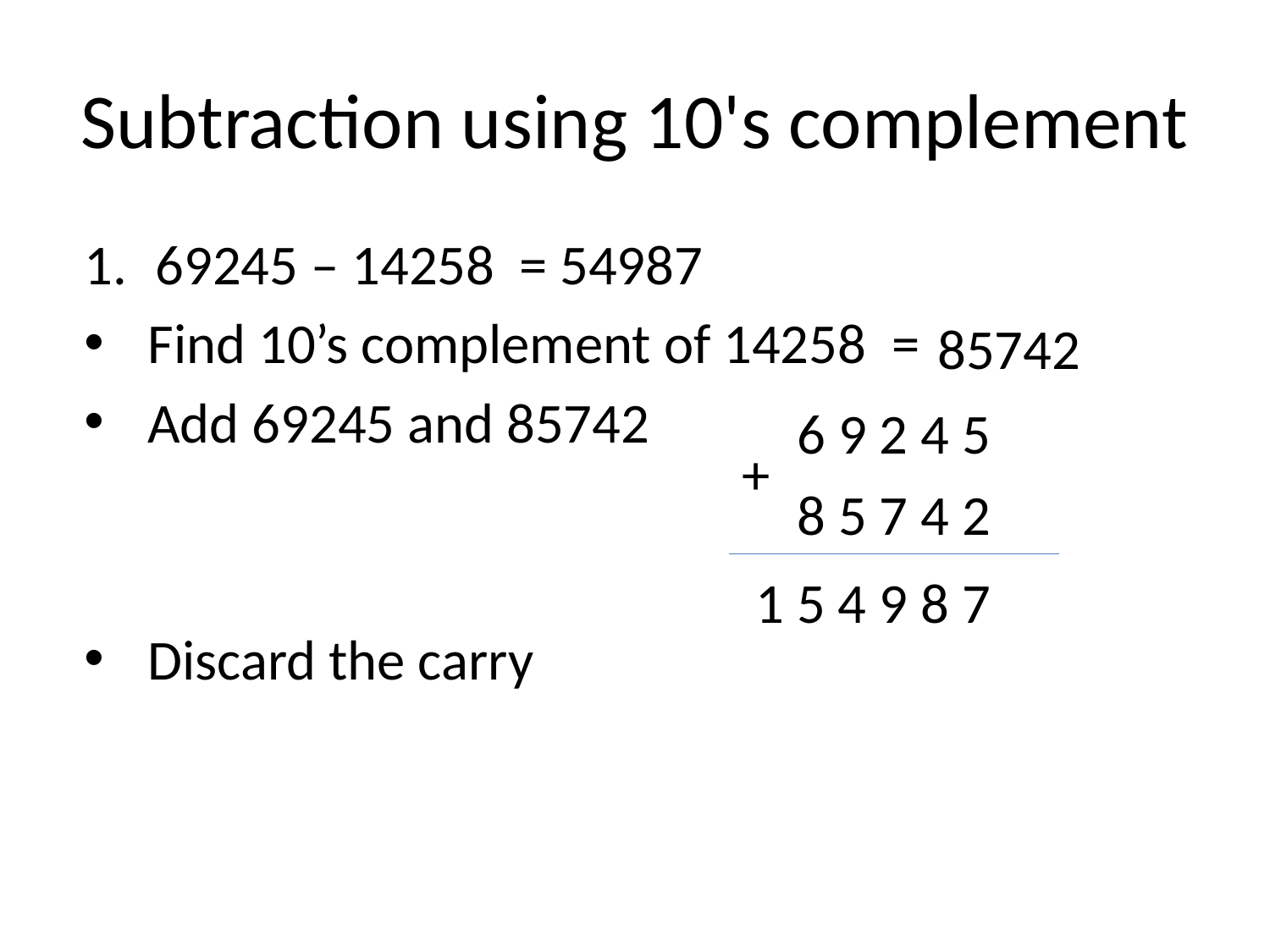

# Subtraction using 10's complement
69245 – 14258
Find 10’s complement of 14258  =
Add 69245 and 85742

Discard the carry

= 54987
85742
6 9 2 4 5
+
8 5 7 4 2
1 5 4 9 8 7